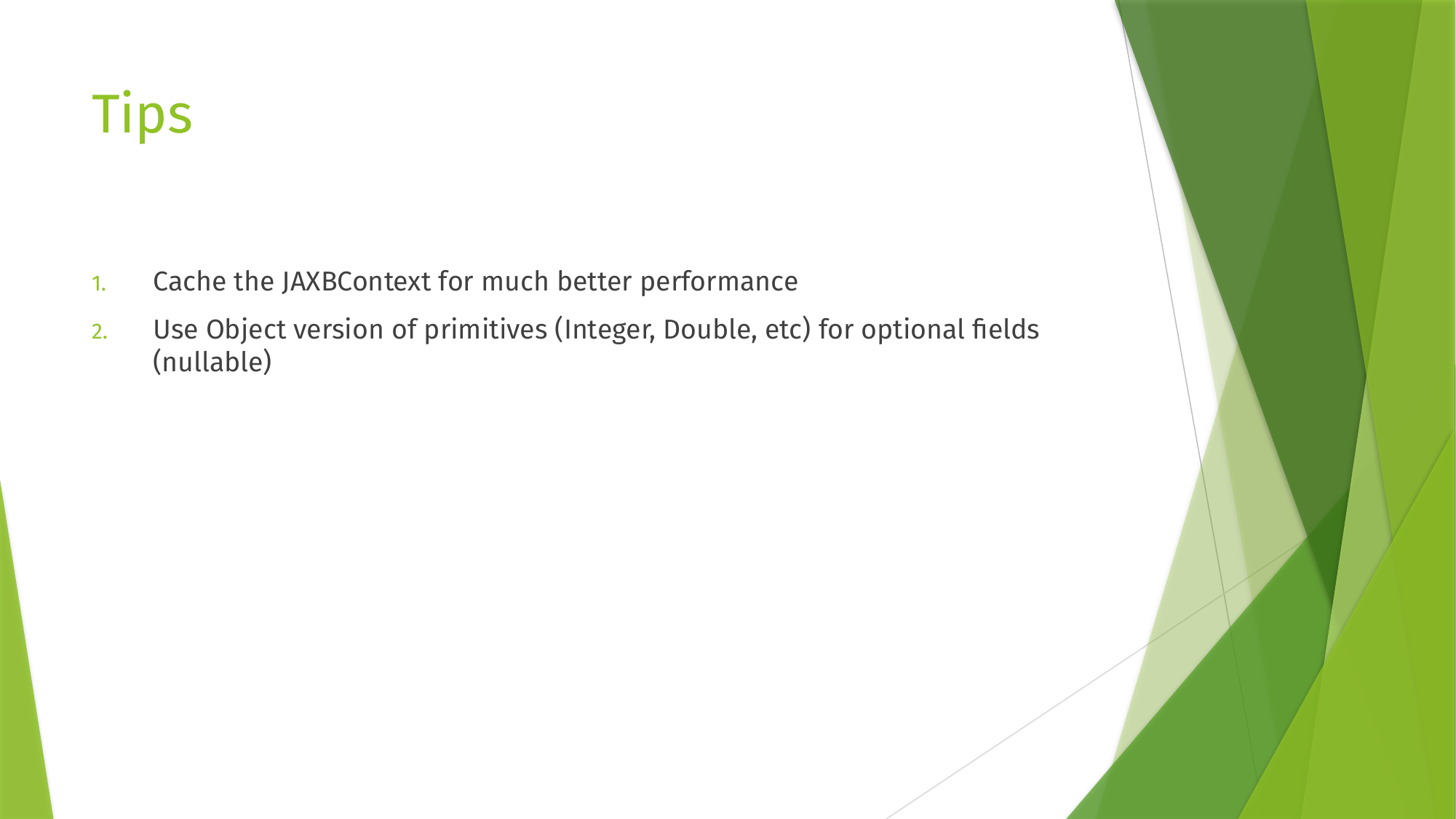

# Tips
Cache the JAXBContext for much better performance
Use Object version of primitives (Integer, Double, etc) for optional fields (nullable)